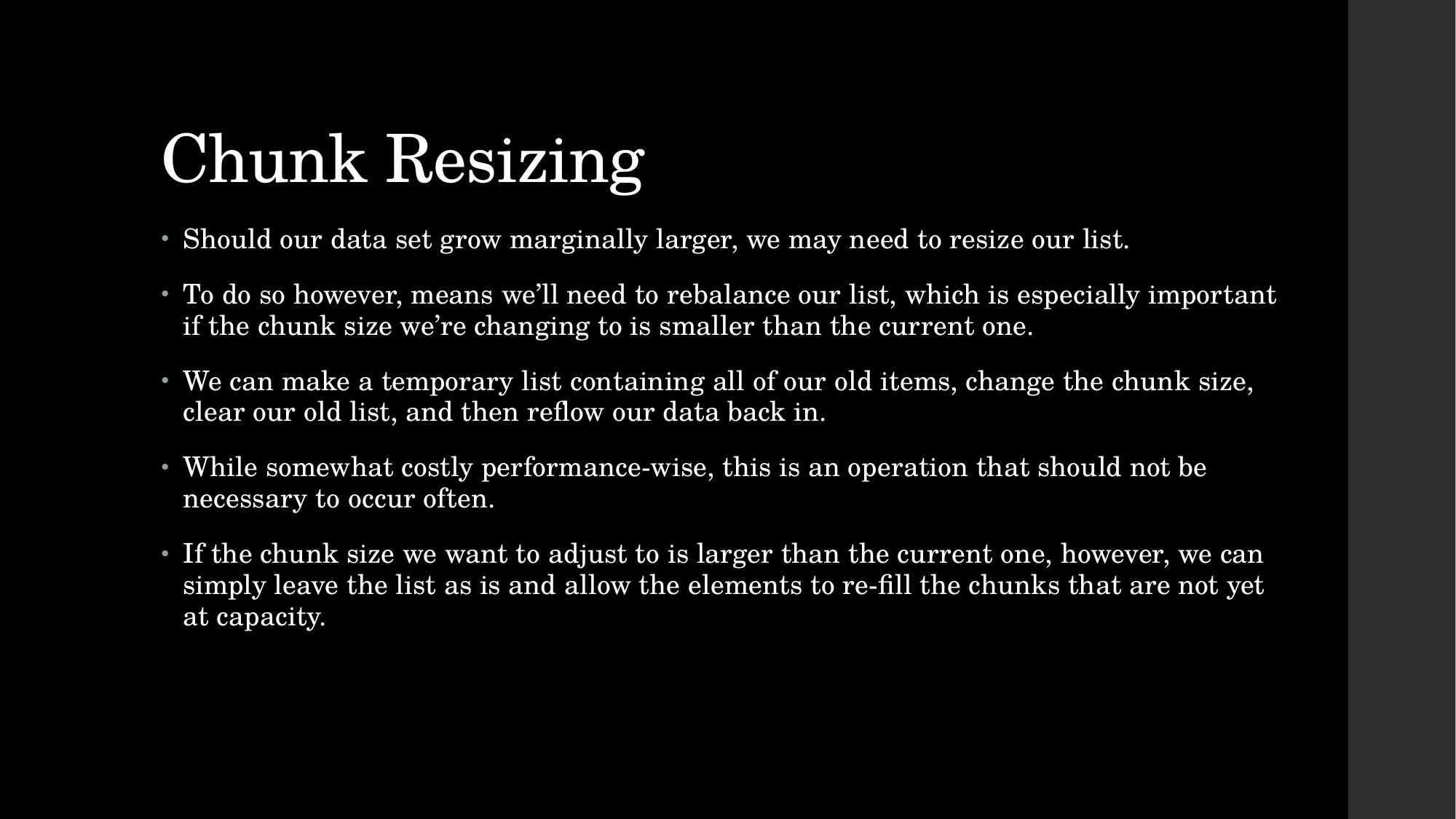

Chunk Resizing
Should our data set grow marginally larger, we may need to resize our list.
To do so however, means we’ll need to rebalance our list, which is especially important if the chunk size we’re changing to is smaller than the current one.
We can make a temporary list containing all of our old items, change the chunk size, clear our old list, and then reflow our data back in.
While somewhat costly performance-wise, this is an operation that should not be necessary to occur often.
If the chunk size we want to adjust to is larger than the current one, however, we can simply leave the list as is and allow the elements to re-fill the chunks that are not yet at capacity.